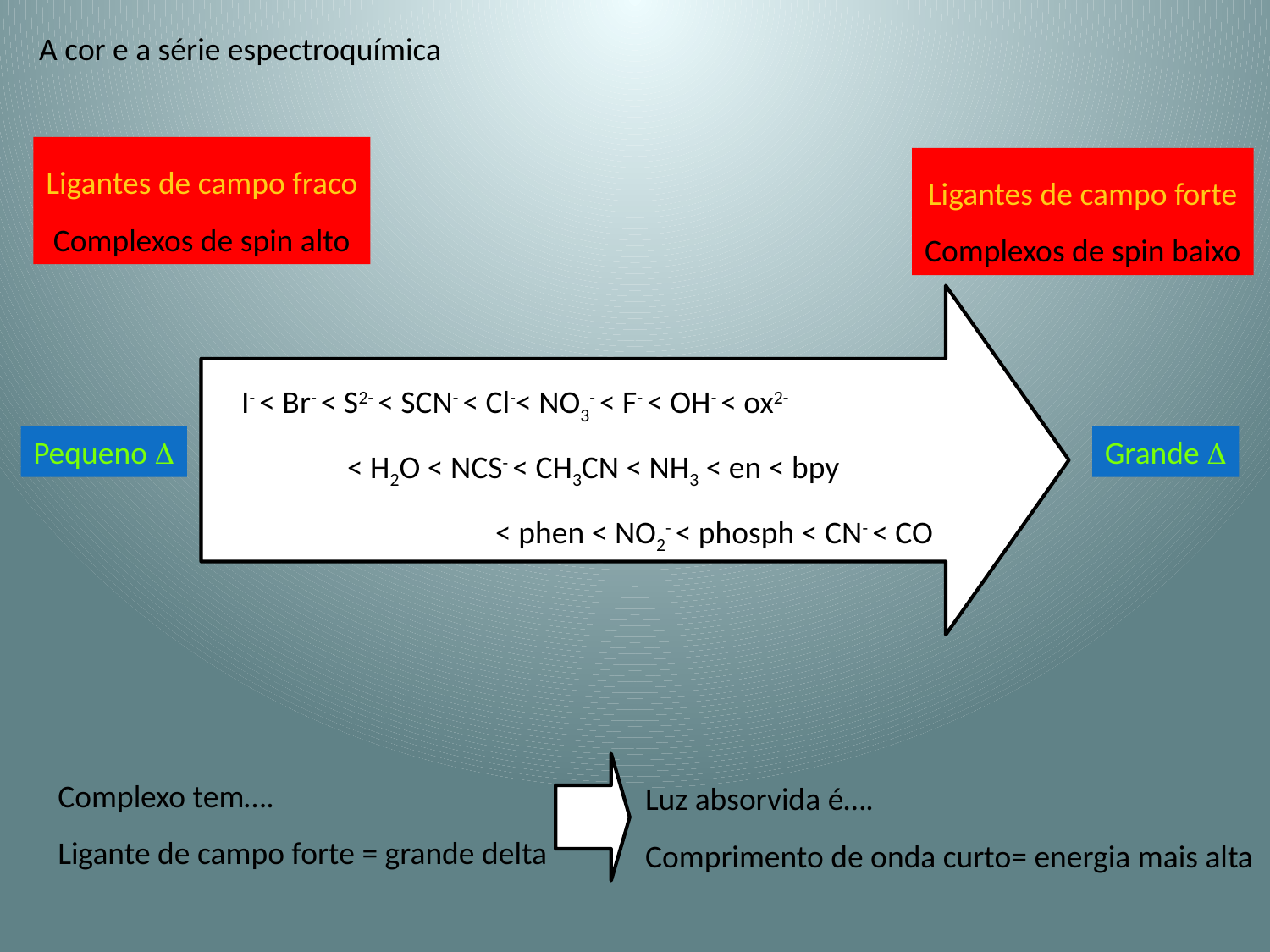

A cor e a série espectroquímica
Ligantes de campo fraco
Complexos de spin alto
Ligantes de campo forte
Complexos de spin baixo

I- < Br- < S2- < SCN- < Cl-< NO3- < F- < OH- < ox2-
	< H2O < NCS- < CH3CN < NH3 < en < bpy
			< phen < NO2- < phosph < CN- < CO
Pequeno Δ
Grande Δ
Complexo tem….
Ligante de campo forte = grande delta

Luz absorvida é….
Comprimento de onda curto= energia mais alta